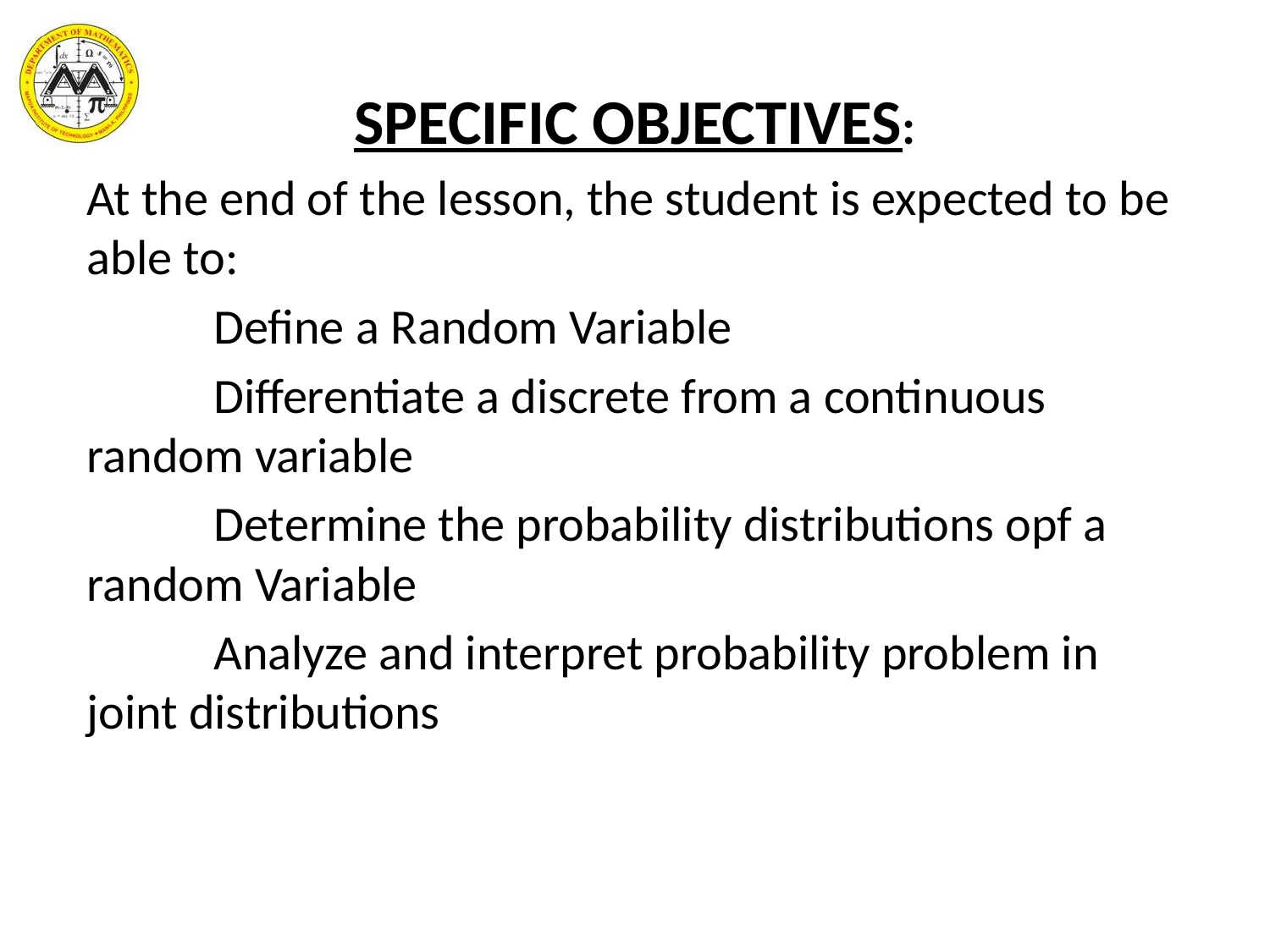

SPECIFIC OBJECTIVES:
At the end of the lesson, the student is expected to be able to:
	Define a Random Variable
	Differentiate a discrete from a continuous random variable
	Determine the probability distributions opf a random Variable
	Analyze and interpret probability problem in joint distributions